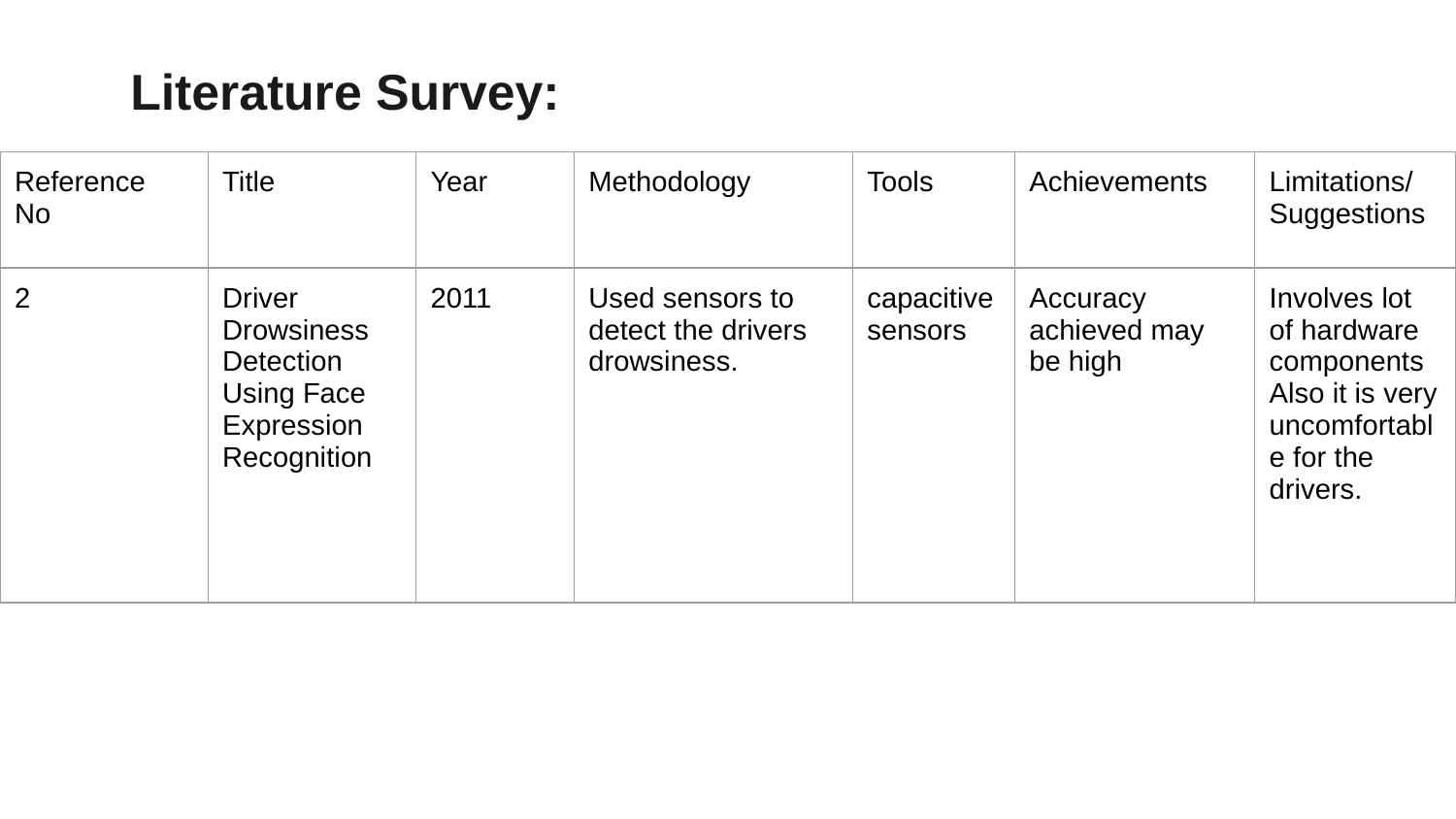

Literature Survey:
| Reference No | Title | Year | Methodology | Tools | Achievements | Limitations/ Suggestions |
| --- | --- | --- | --- | --- | --- | --- |
| 2 | Driver Drowsiness Detection Using Face Expression Recognition | 2011 | Used sensors to detect the drivers drowsiness. | capacitive sensors | Accuracy achieved may be high | Involves lot of hardware components Also it is very uncomfortable for the drivers. |